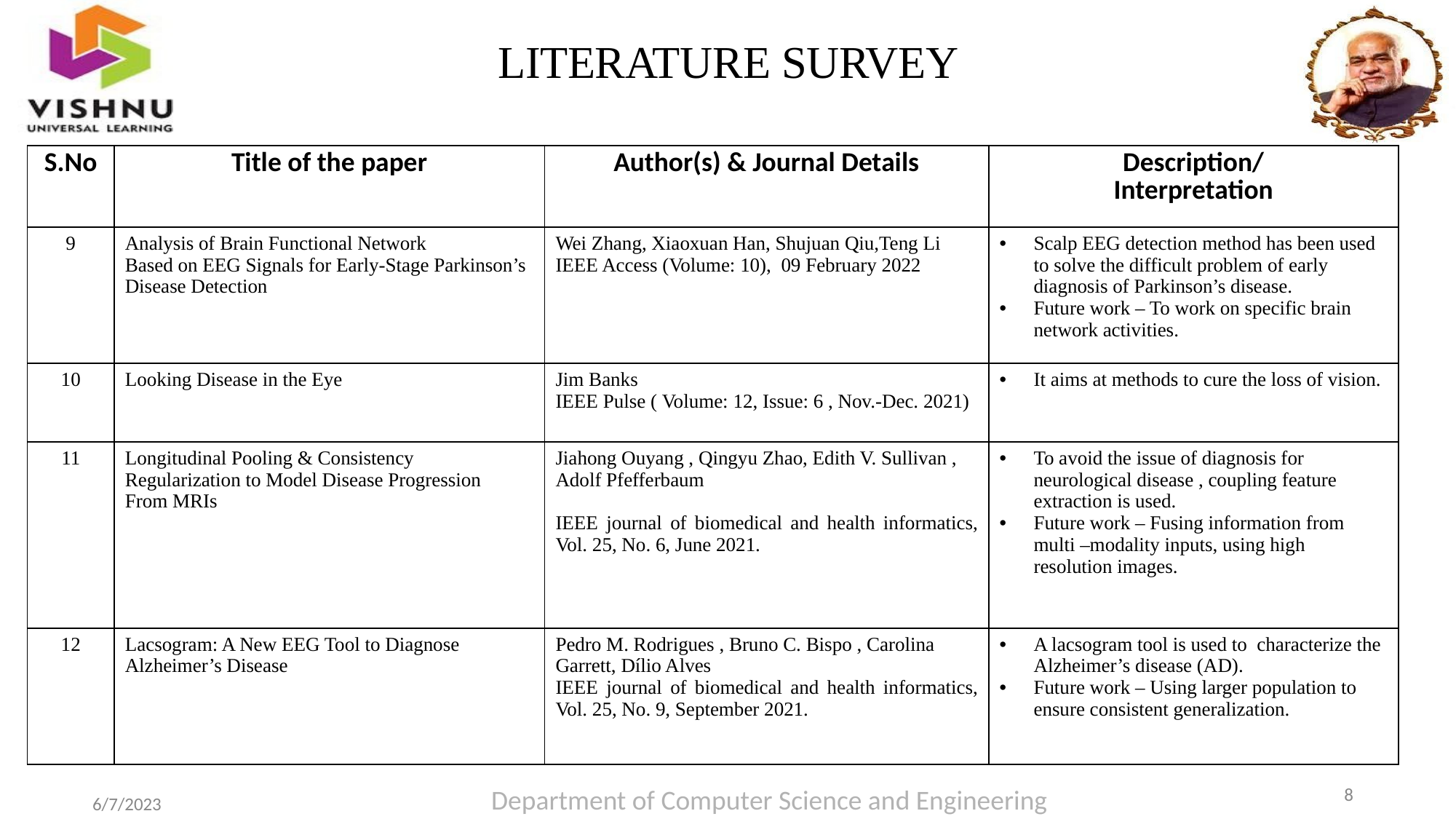

# LITERATURE SURVEY
| S.No | Title of the paper | Author(s) & Journal Details | Description/ Interpretation |
| --- | --- | --- | --- |
| 9 | Analysis of Brain Functional Network Based on EEG Signals for Early-Stage Parkinson’s Disease Detection | Wei Zhang, Xiaoxuan Han, Shujuan Qiu,Teng Li IEEE Access (Volume: 10),  09 February 2022 | Scalp EEG detection method has been used to solve the difficult problem of early diagnosis of Parkinson’s disease. Future work – To work on specific brain network activities. |
| 10 | Looking Disease in the Eye | Jim Banks IEEE Pulse ( Volume: 12, Issue: 6 , Nov.-Dec. 2021) | It aims at methods to cure the loss of vision. |
| 11 | Longitudinal Pooling & Consistency Regularization to Model Disease Progression From MRIs | Jiahong Ouyang , Qingyu Zhao, Edith V. Sullivan , Adolf Pfefferbaum IEEE journal of biomedical and health informatics, Vol. 25, No. 6, June 2021. | To avoid the issue of diagnosis for neurological disease , coupling feature extraction is used. Future work – Fusing information from multi –modality inputs, using high resolution images. |
| 12 | Lacsogram: A New EEG Tool to Diagnose Alzheimer’s Disease | Pedro M. Rodrigues , Bruno C. Bispo , Carolina Garrett, Dílio Alves IEEE journal of biomedical and health informatics, Vol. 25, No. 9, September 2021. | A lacsogram tool is used to characterize the Alzheimer’s disease (AD). Future work – Using larger population to ensure consistent generalization. |
Department of Computer Science and Engineering
8
6/7/2023